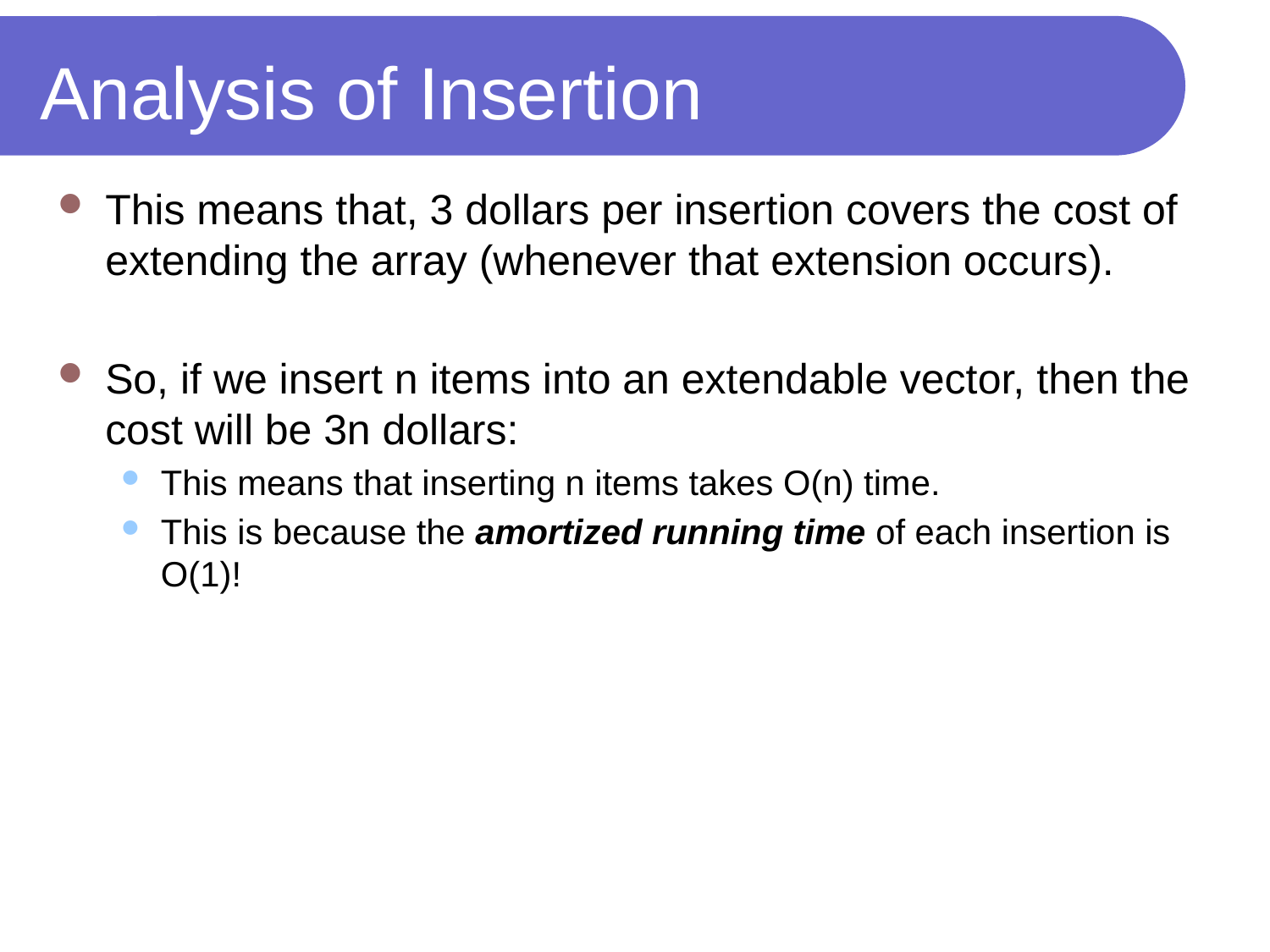

# Analysis of Insertion
This means that, 3 dollars per insertion covers the cost of extending the array (whenever that extension occurs).

So, if we insert n items into an extendable vector, then the cost will be 3n dollars:
This means that inserting n items takes O(n) time.
This is because the amortized running time of each insertion is O(1)!